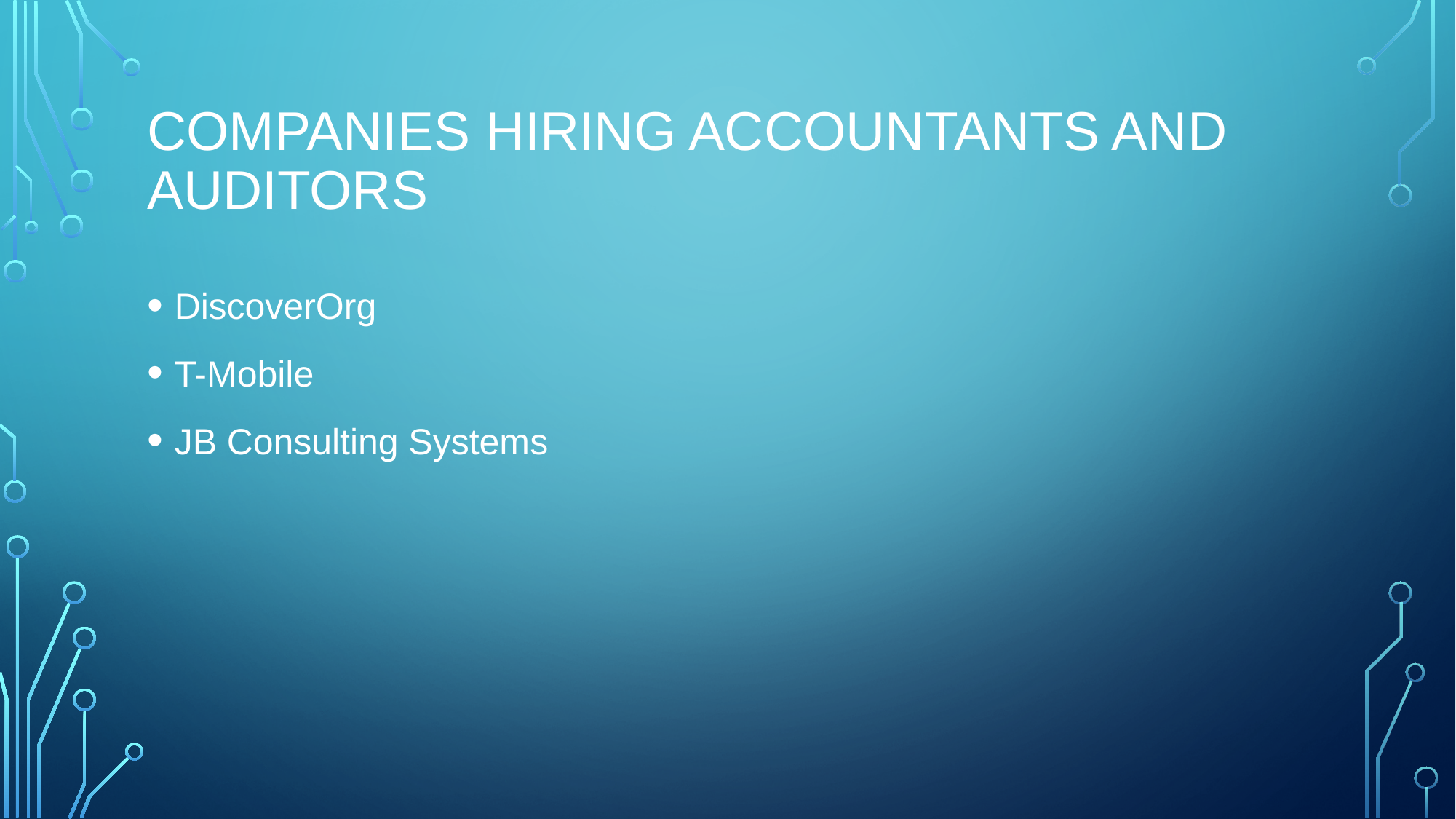

# Companies hiring accountants and auditors
DiscoverOrg
T-Mobile
JB Consulting Systems